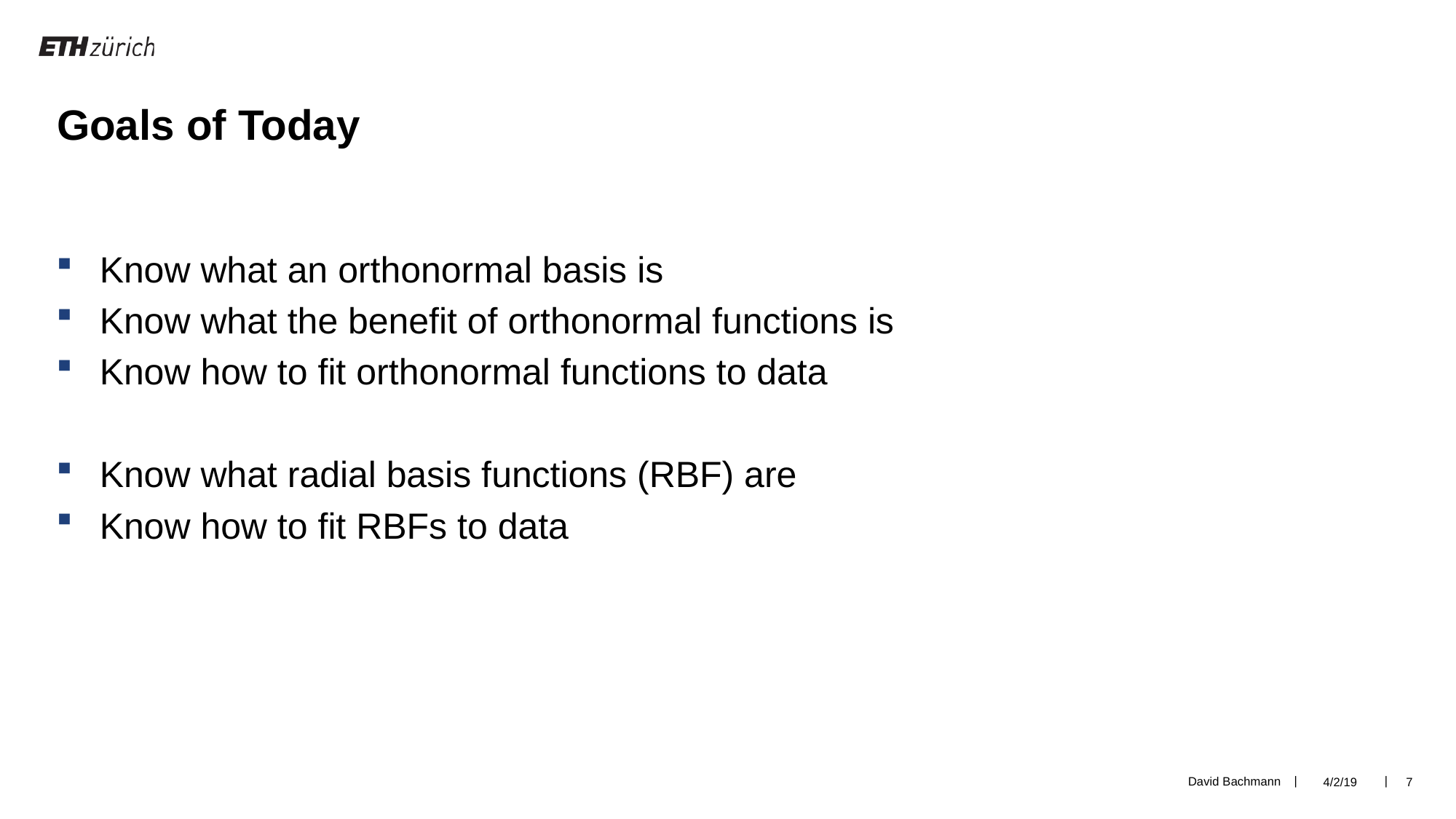

Goals of Today
Know what an orthonormal basis is
Know what the benefit of orthonormal functions is
Know how to fit orthonormal functions to data

Know what radial basis functions (RBF) are
Know how to fit RBFs to data

David Bachmann
4/2/19
7